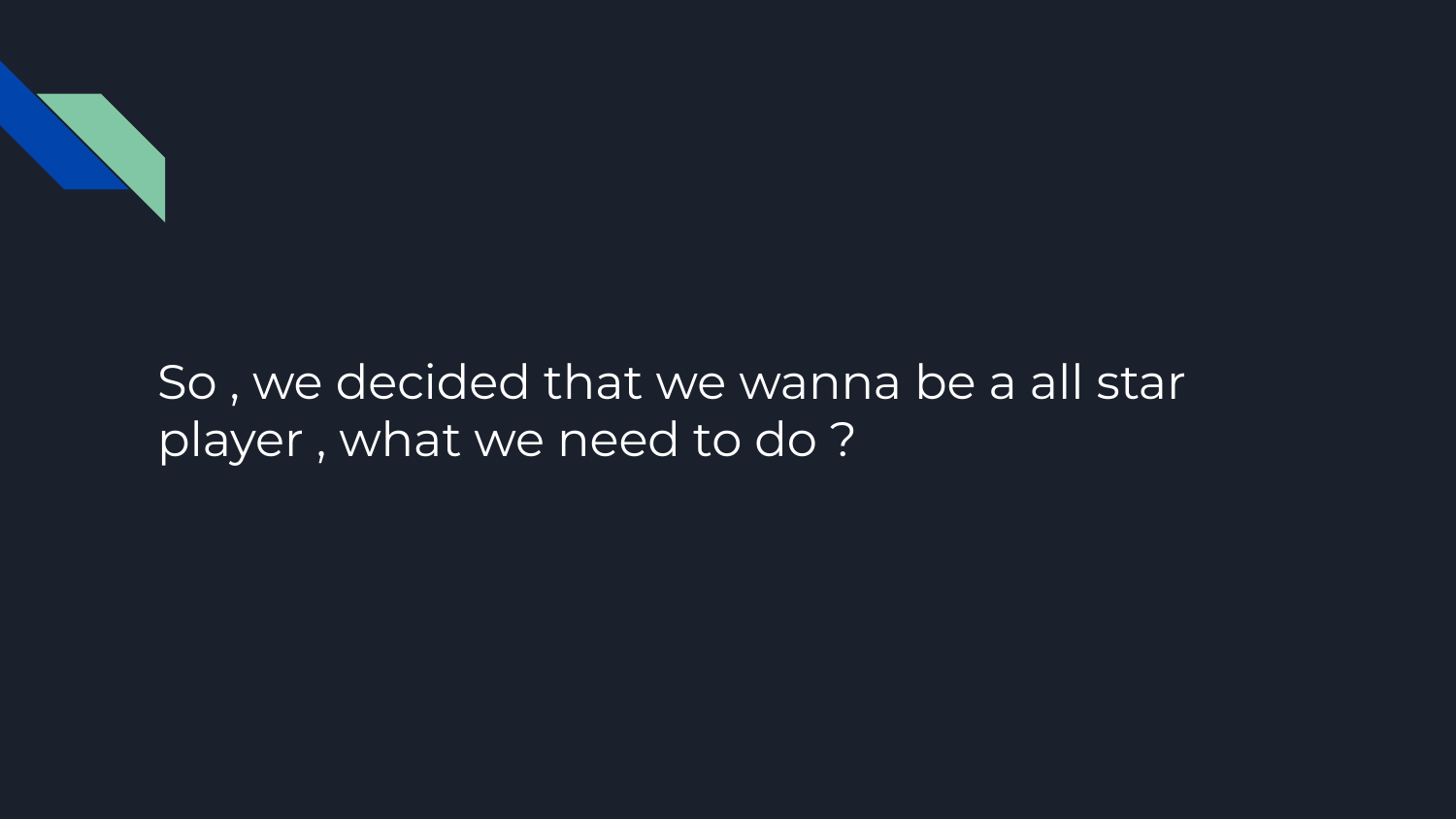

# So , we decided that we wanna be a all star player , what we need to do ?